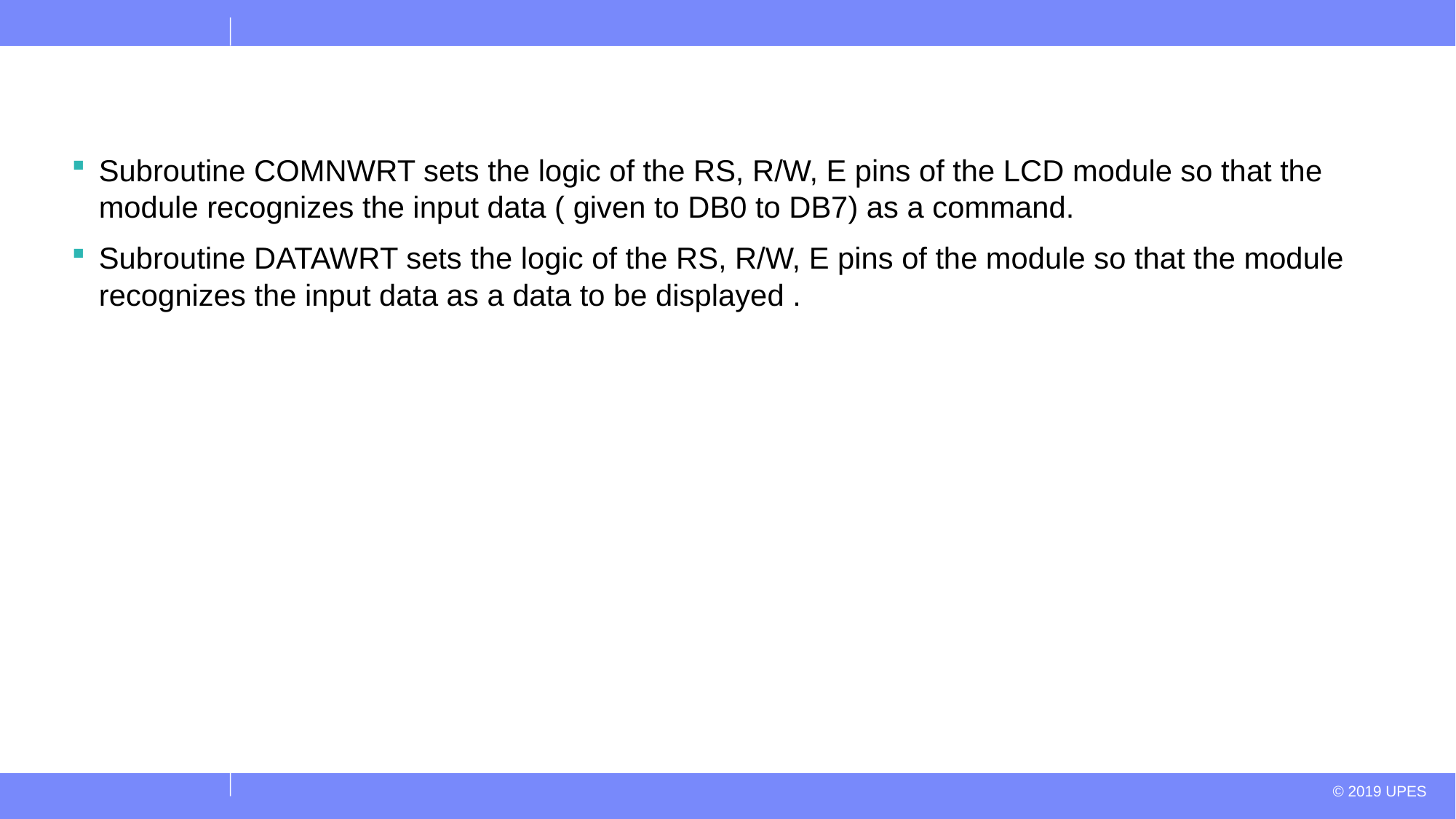

#
Subroutine COMNWRT sets the logic of the RS, R/W, E pins of the LCD module so that the module recognizes the input data ( given to DB0 to DB7) as a command.
Subroutine DATAWRT sets the logic of the RS, R/W, E pins of the module so that the module recognizes the input data as a data to be displayed .